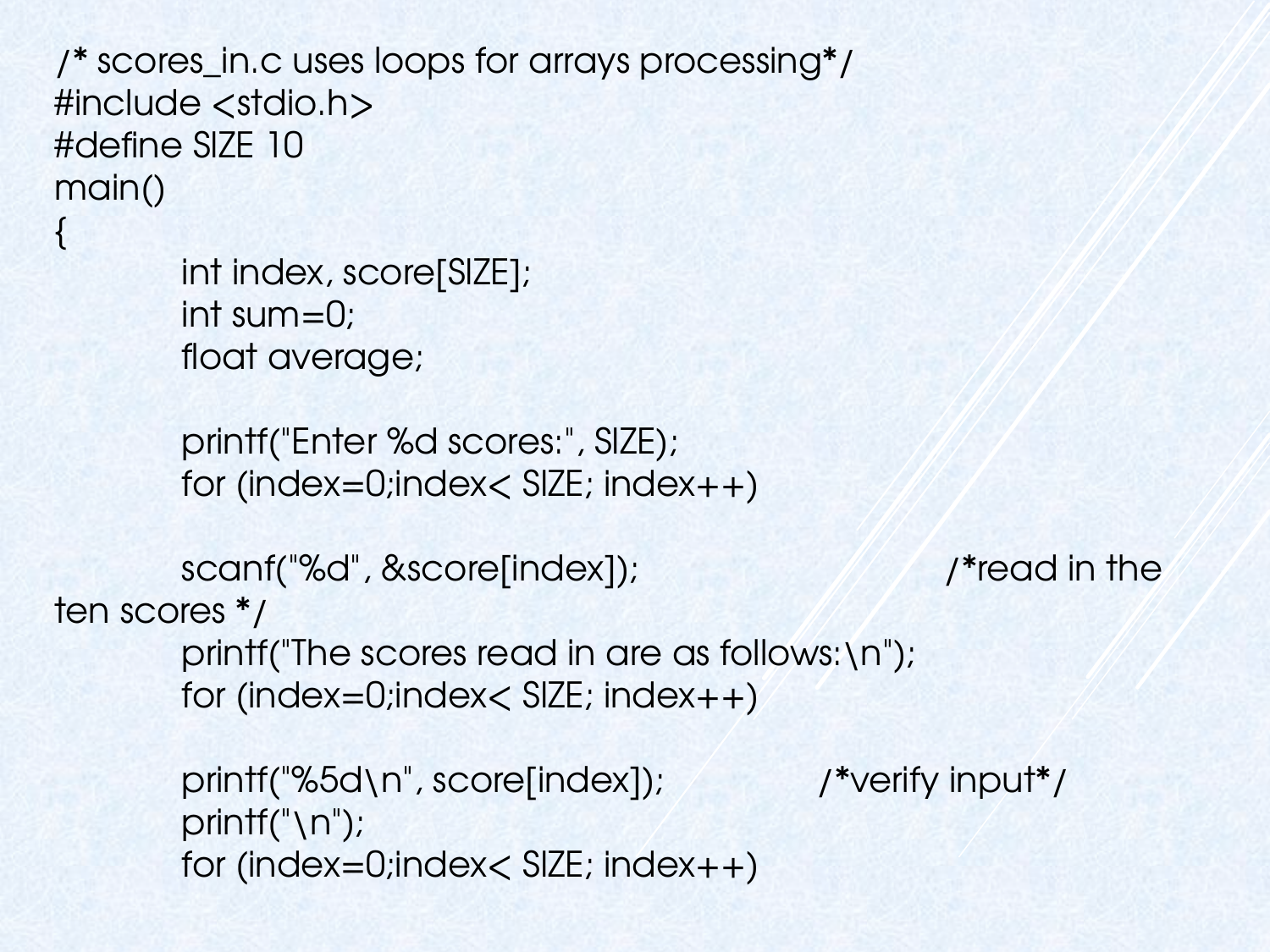

/* scores_in.c uses loops for arrays processing*/
#include <stdio.h>
#define SIZE 10
main()
{
	int index, score[SIZE];
	int sum=0;
	float average;

	printf("Enter %d scores:", SIZE);
	for (index=0;index< SIZE; index++)
	scanf("%d", &score[index]);			/*read in the ten scores */
	printf("The scores read in are as follows:\n");
	for (index=0;index< SIZE; index++)
	printf("%5d\n", score[index]);		/*verify input*/
	printf("\n");
	for (index=0;index< SIZE; index++)